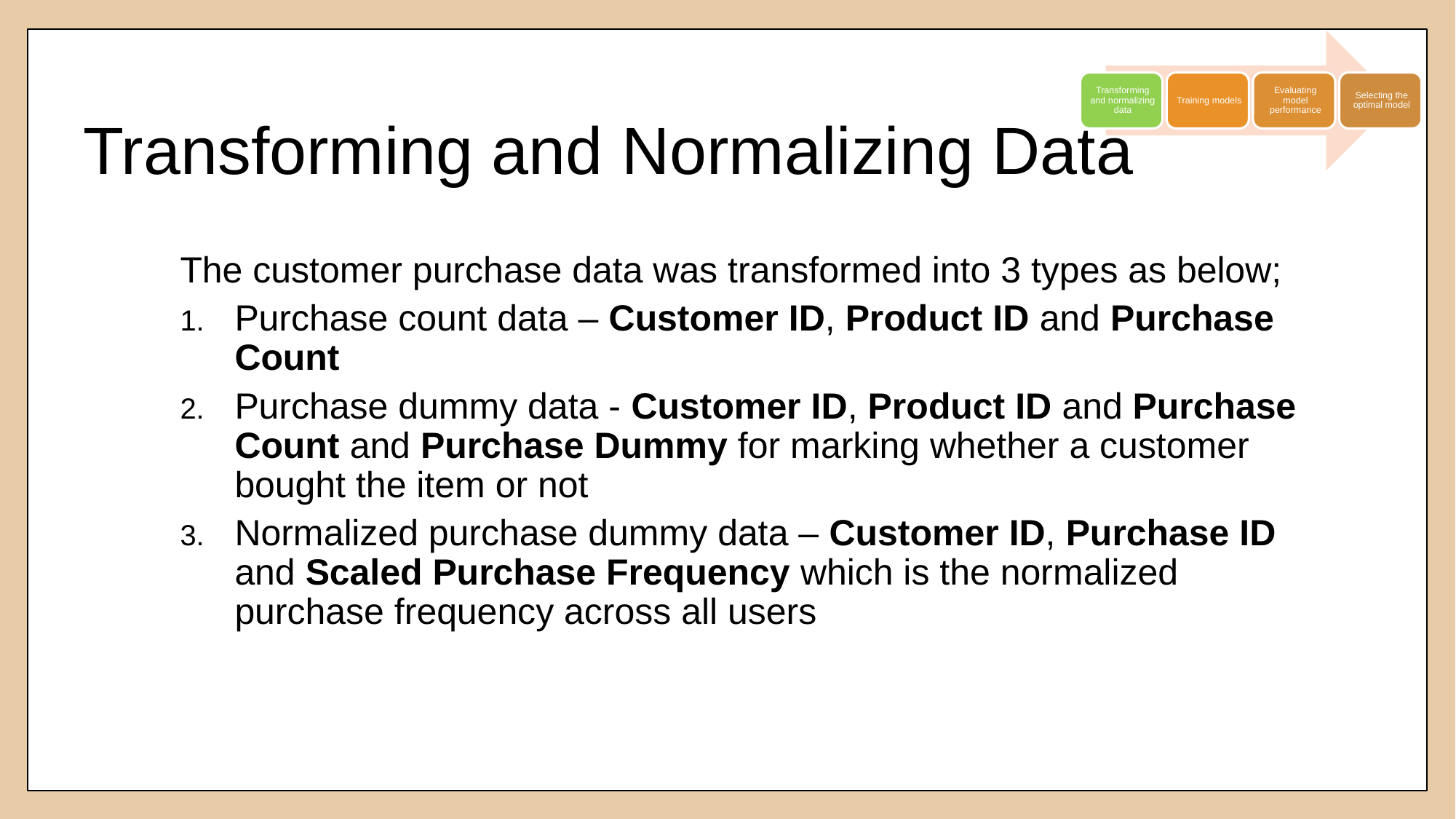

Transforming and normalizing data
Training models
Evaluating model performance
Selecting the optimal model
# Transforming and Normalizing Data
The customer purchase data was transformed into 3 types as below;
Purchase count data – Customer ID, Product ID and Purchase Count
Purchase dummy data - Customer ID, Product ID and Purchase Count and Purchase Dummy for marking whether a customer bought the item or not
Normalized purchase dummy data – Customer ID, Purchase ID and Scaled Purchase Frequency which is the normalized purchase frequency across all users